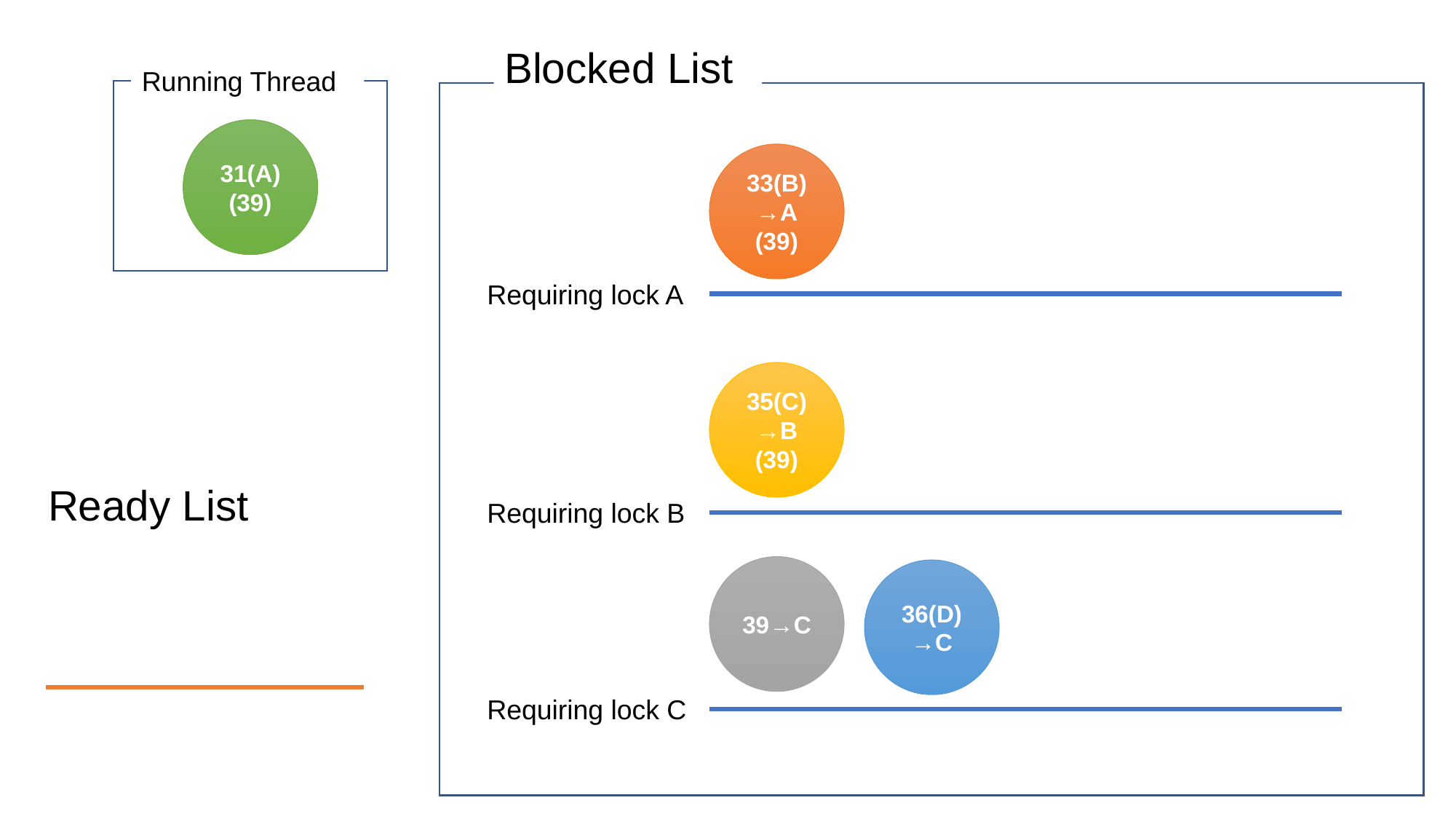

Blocked List

Running Thread

31(A)
(39)
33(B)
→A
(39)
Requiring lock A
35(C)
→B
(39)
Ready List
Requiring lock B
39→C
36(D)
→C
Requiring lock C